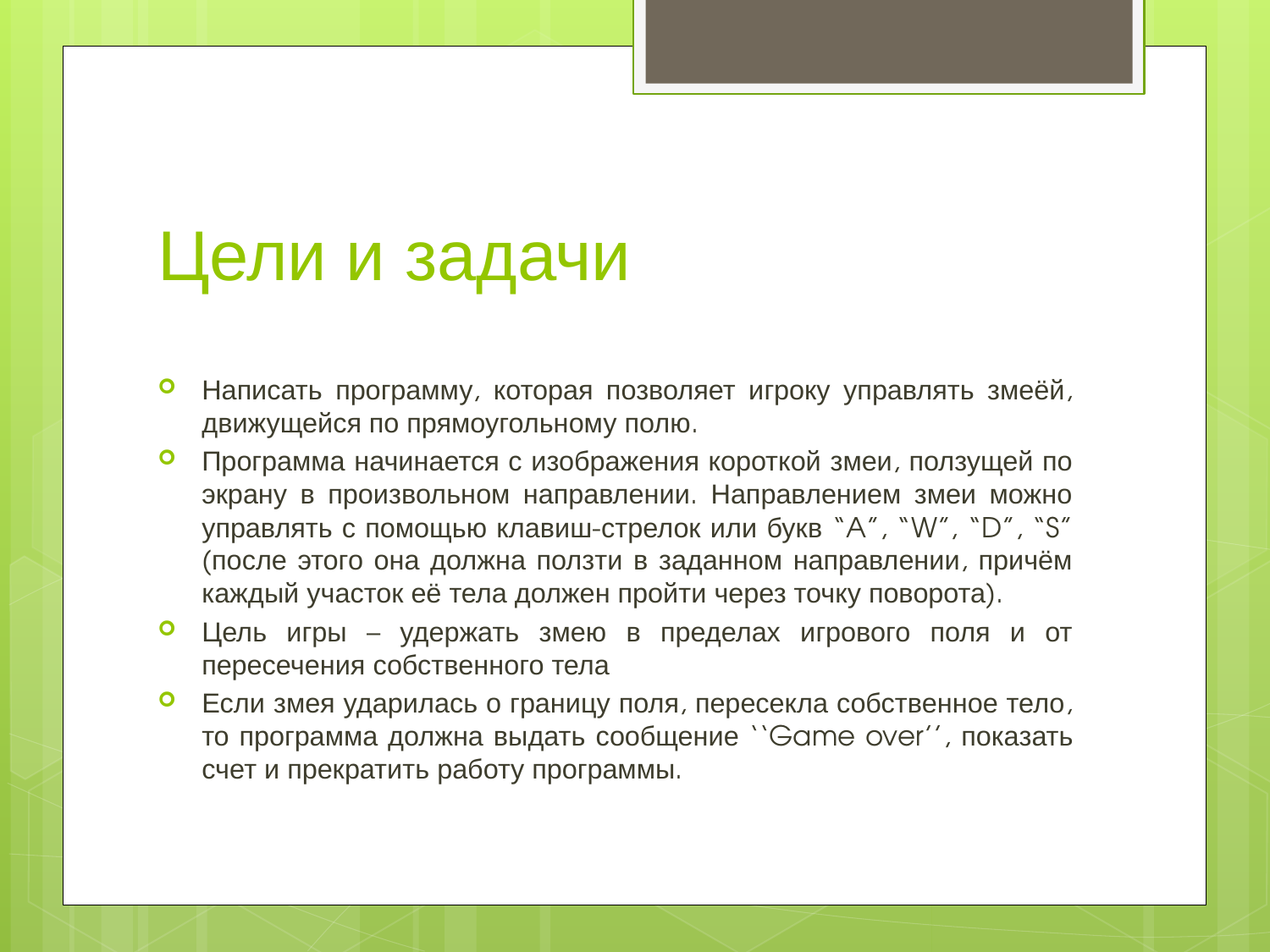

# Цели и задачи
Написать программу, которая позволяет игроку управлять змеёй, движущейся по прямоугольному полю.
Программа начинается с изображения короткой змеи, ползущей по экрану в произвольном направлении. Направлением змеи можно управлять с помощью клавиш-стрелок или букв “A”, “W”, “D”, “S” (после этого она должна ползти в заданном направлении, причём каждый участок её тела должен пройти через точку поворота).
Цель игры – удержать змею в пределах игрового поля и от пересечения собственного тела
Если змея ударилась о границу поля, пересекла собственное тело, то программа должна выдать сообщение ‘‘Game over’’, показать счет и прекратить работу программы.